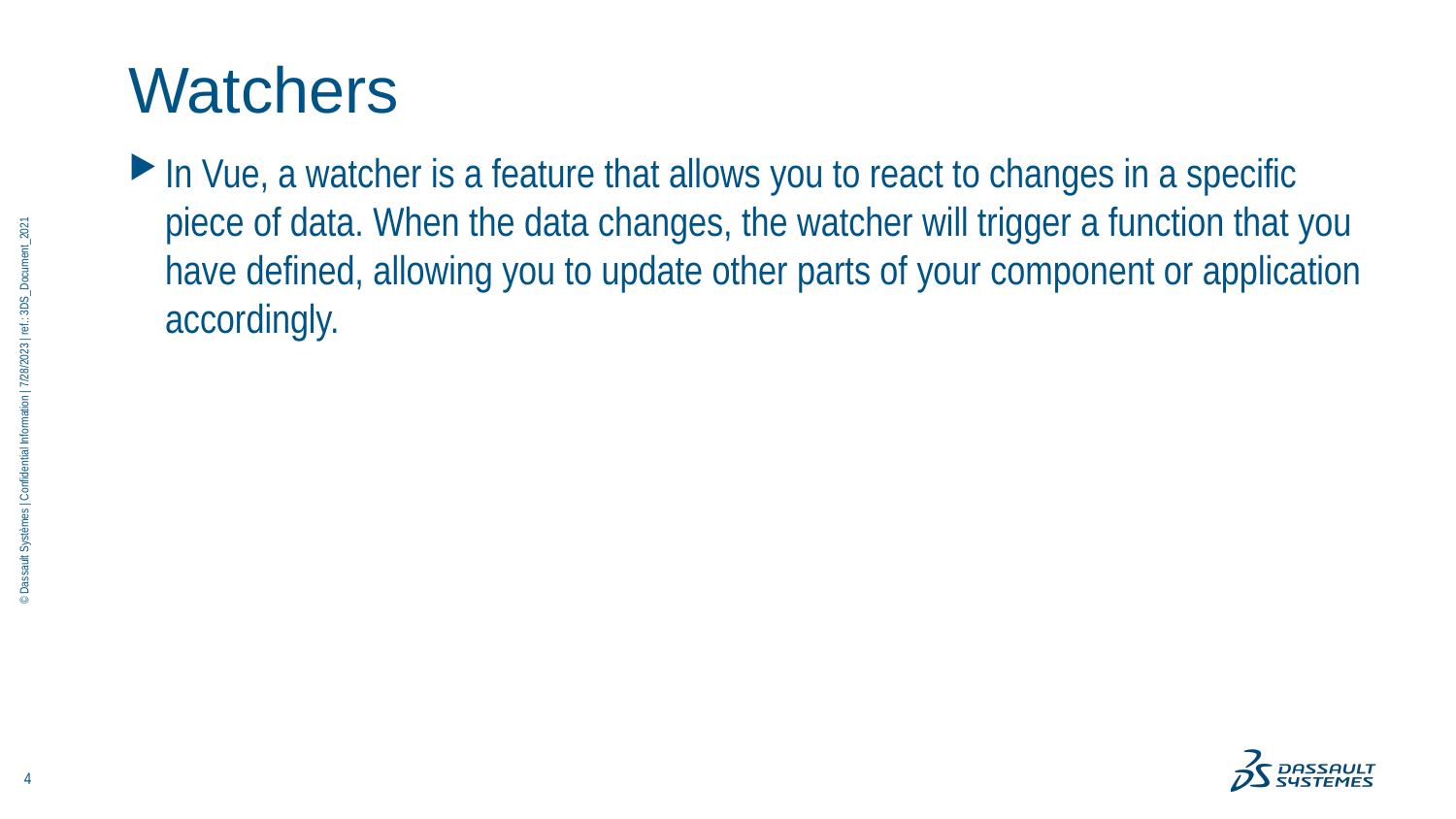

# Watchers
In Vue, a watcher is a feature that allows you to react to changes in a specific piece of data. When the data changes, the watcher will trigger a function that you have defined, allowing you to update other parts of your component or application accordingly.